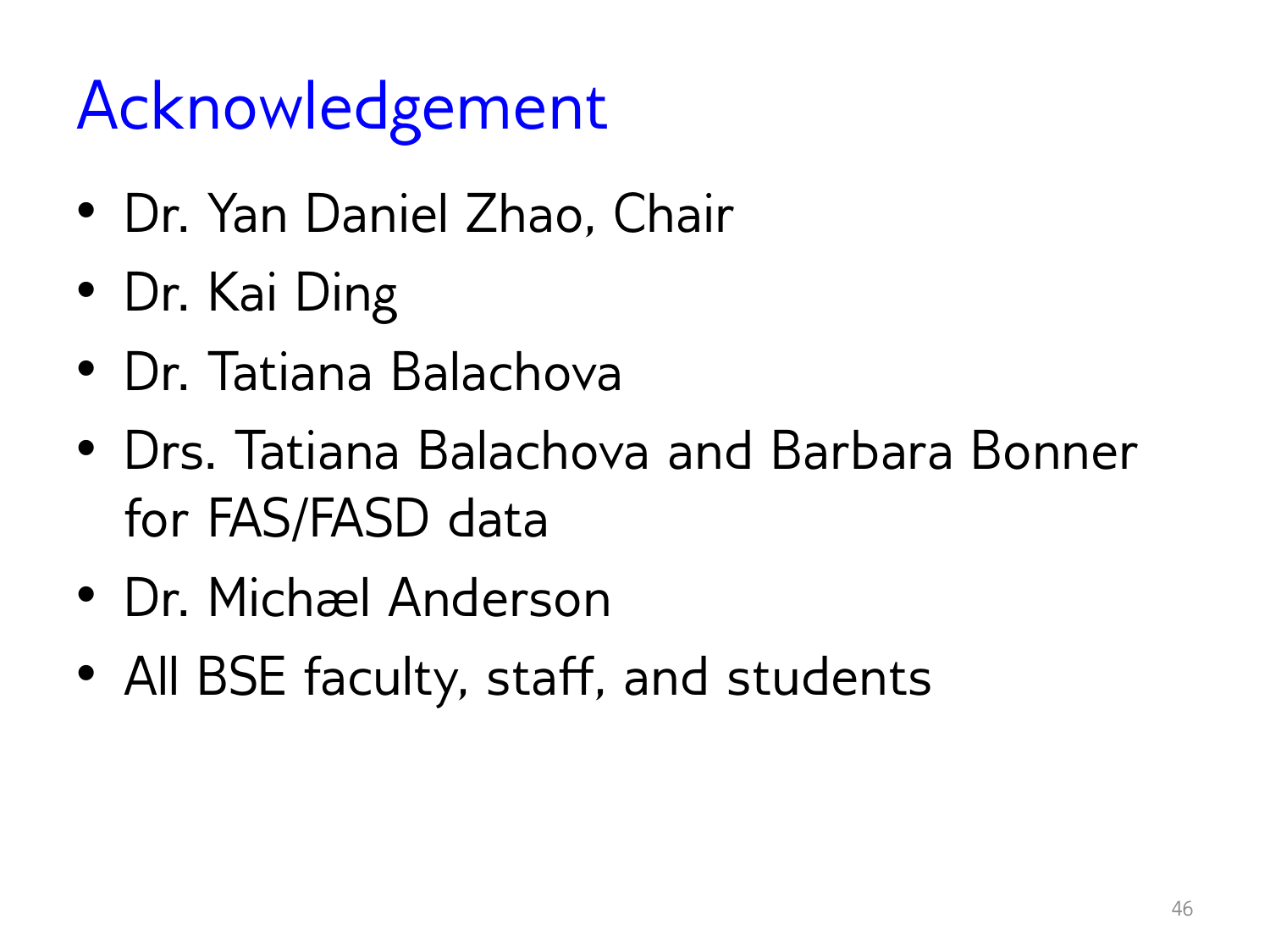

# Acknowledgement
Dr. Yan Daniel Zhao, Chair
Dr. Kai Ding
Dr. Tatiana Balachova
Drs. Tatiana Balachova and Barbara Bonner for FAS/FASD data
Dr. Michael Anderson
All BSE faculty, staff, and students

46